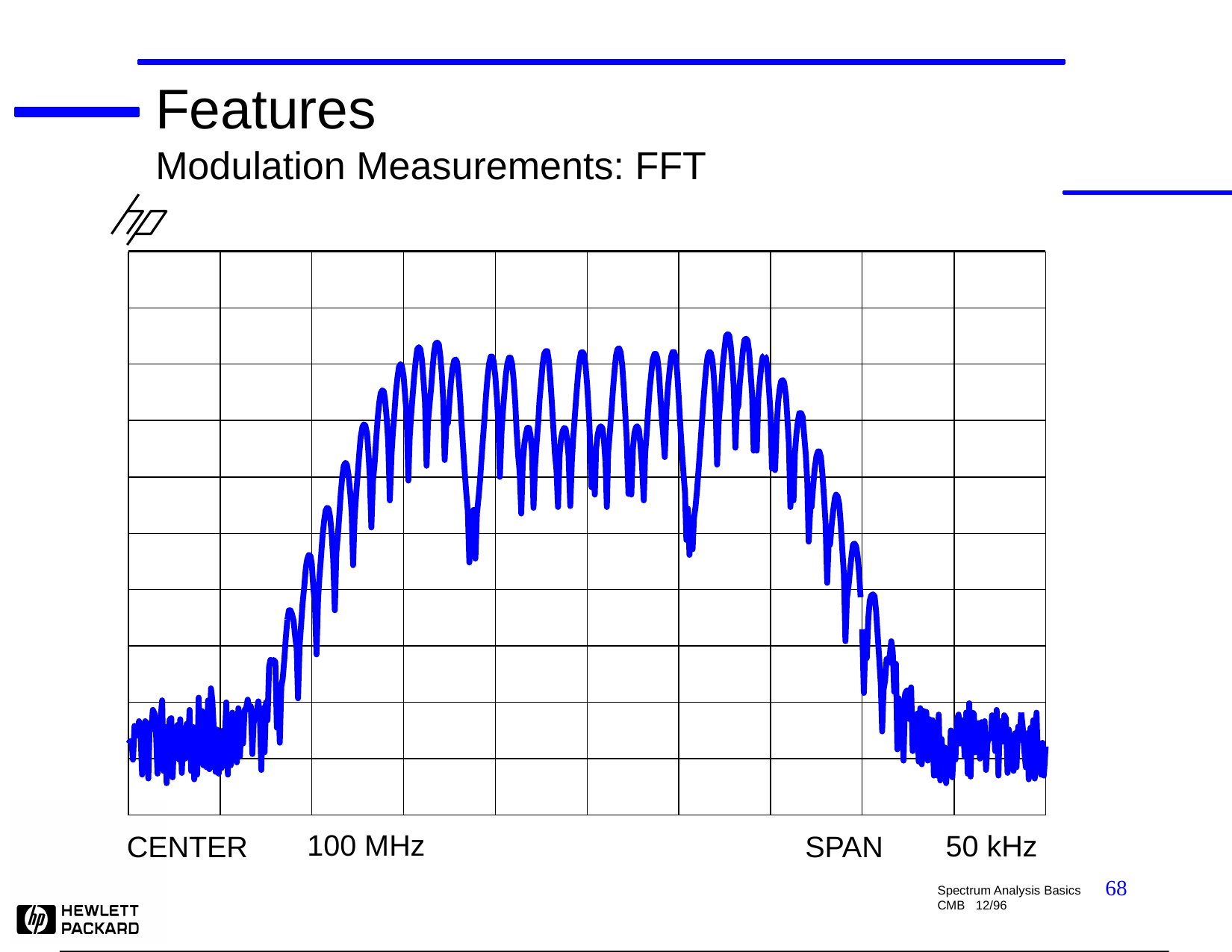

Features
Modulation Measurements: FFT

100 MHz
50 kHz

SPAN
CENTER
68